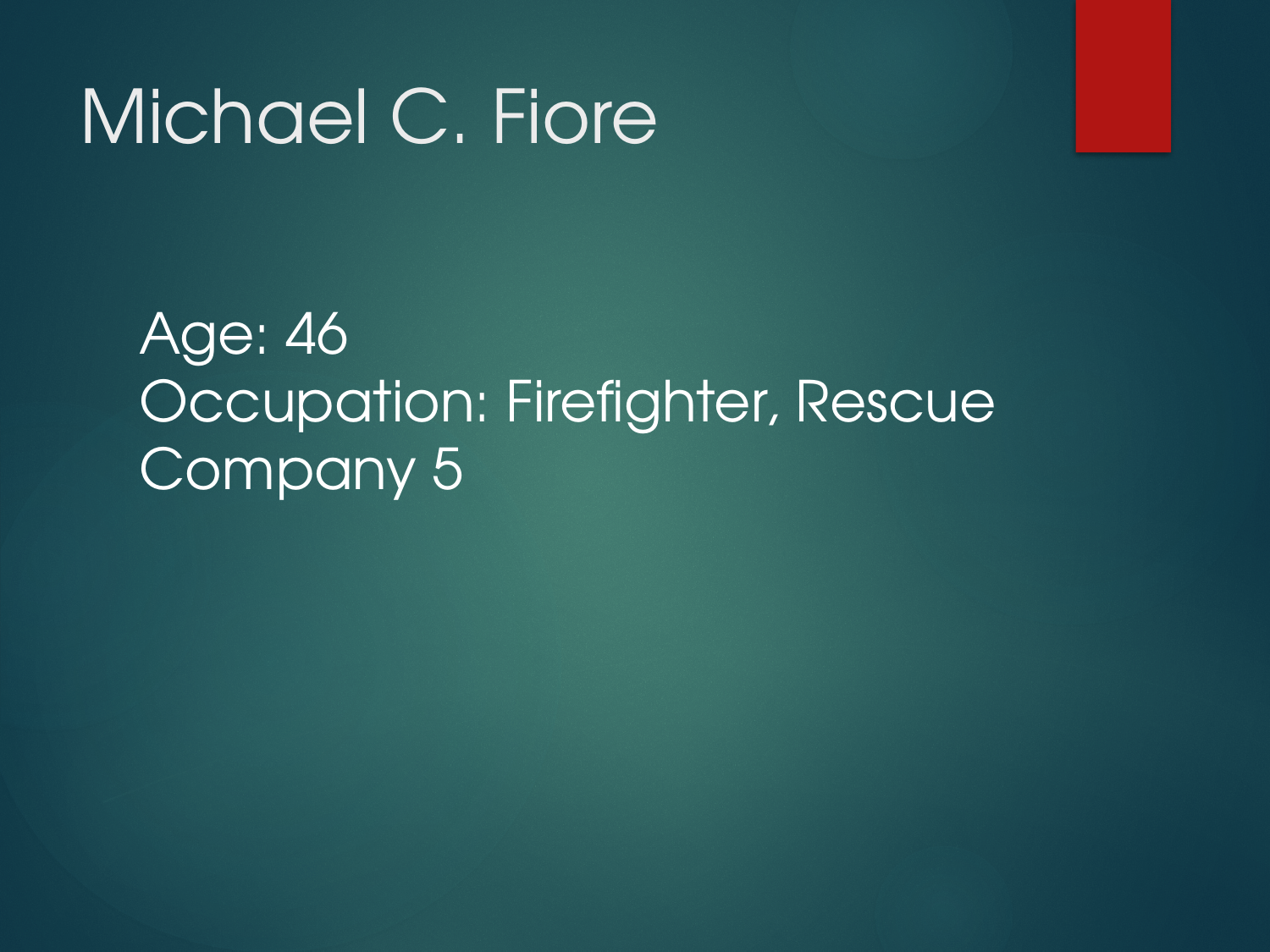

# Michael C. Fiore

Age: 46
Occupation: Firefighter, Rescue Company 5